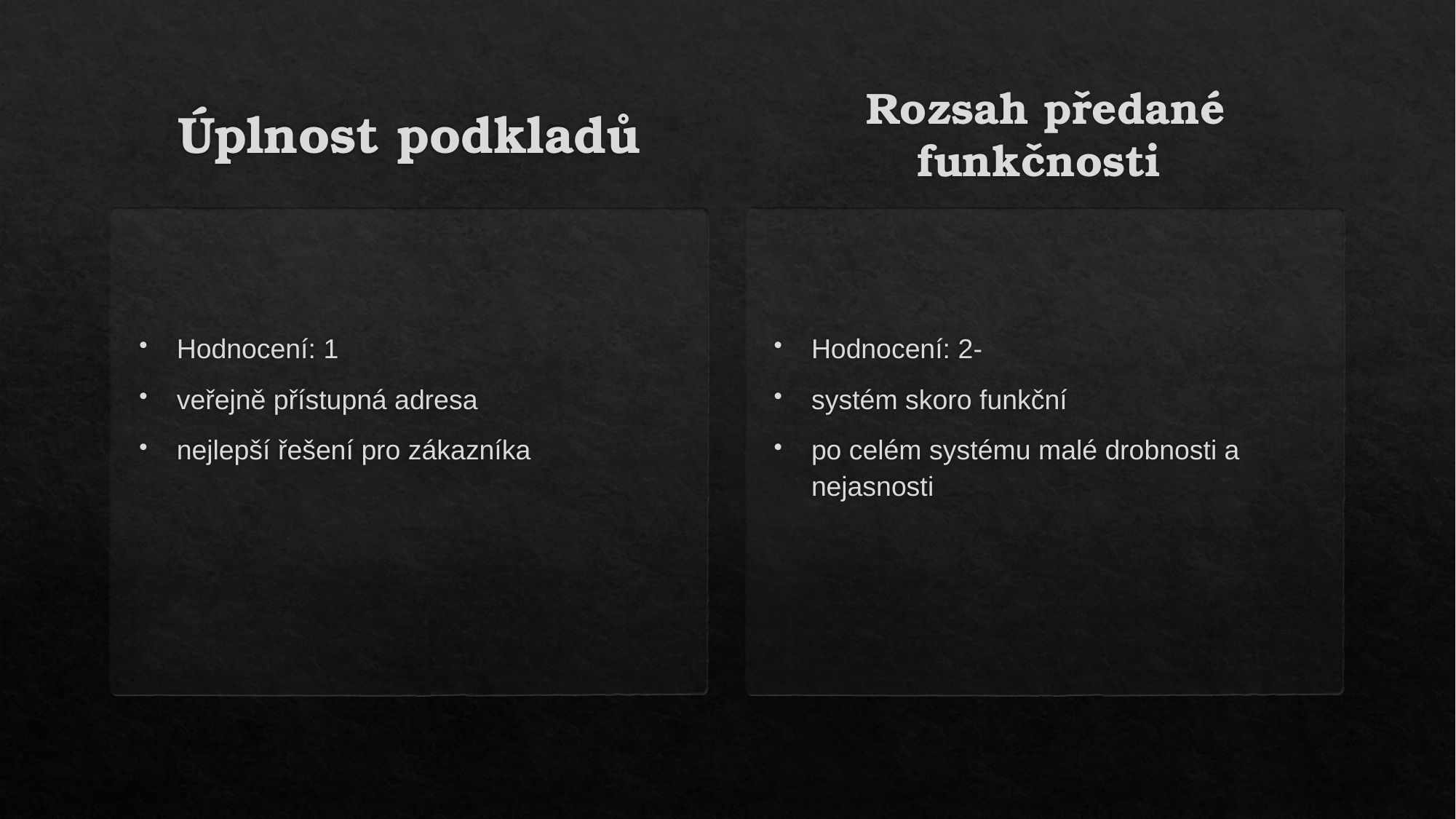

# Úplnost podkladů
Rozsah předané funkčnosti
Hodnocení: 1
veřejně přístupná adresa
nejlepší řešení pro zákazníka
Hodnocení: 2-
systém skoro funkční
po celém systému malé drobnosti a nejasnosti